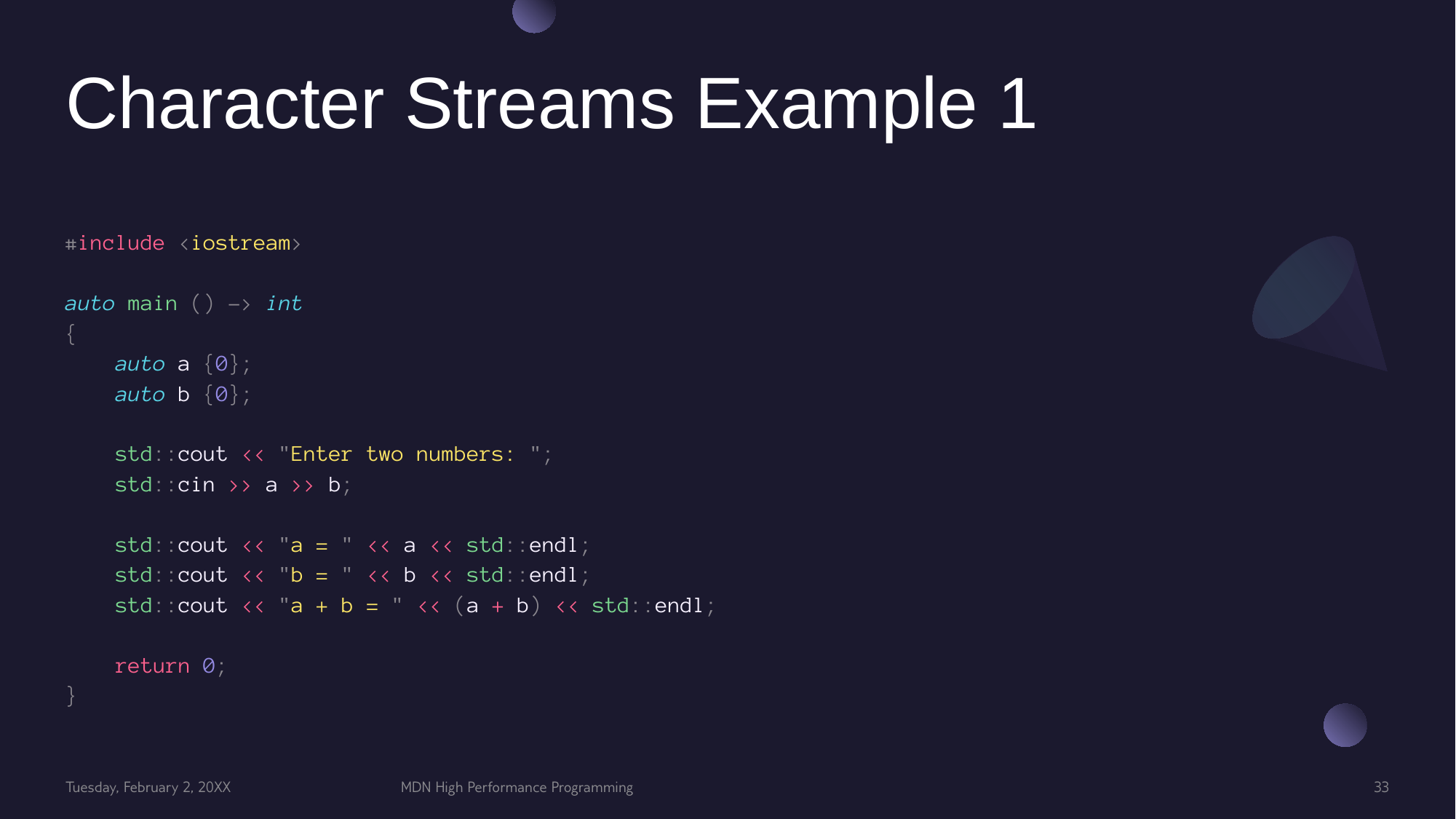

# Character Streams Example 1
#include <iostream>
auto main () -> int
{
    auto a {0};
    auto b {0};
    std::cout << "Enter two numbers: ";
    std::cin >> a >> b;
    std::cout << "a = " << a << std::endl;
    std::cout << "b = " << b << std::endl;
    std::cout << "a + b = " << (a + b) << std::endl;
    return 0;
}

Tuesday, February 2, 20XX
MDN High Performance Programming
33